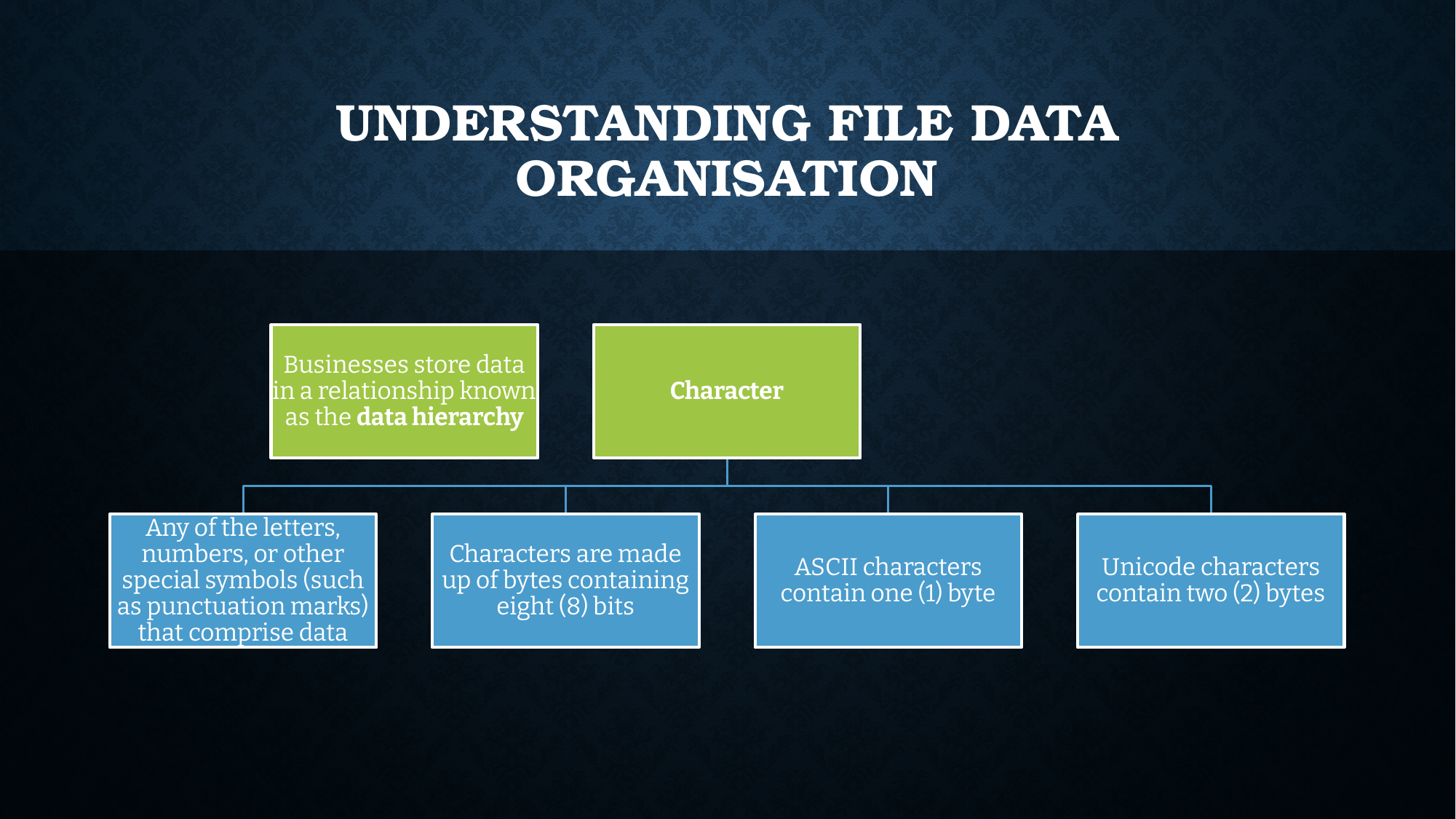

# Understanding file data organisation

Businesses store data in a relationship known as the data hierarchy
Character
Any of the letters, numbers, or other special symbols (such as punctuation marks) that comprise data
Characters are made up of bytes containing eight (8) bits
ASCII characters contain one (1) byte
Unicode characters contain two (2) bytes